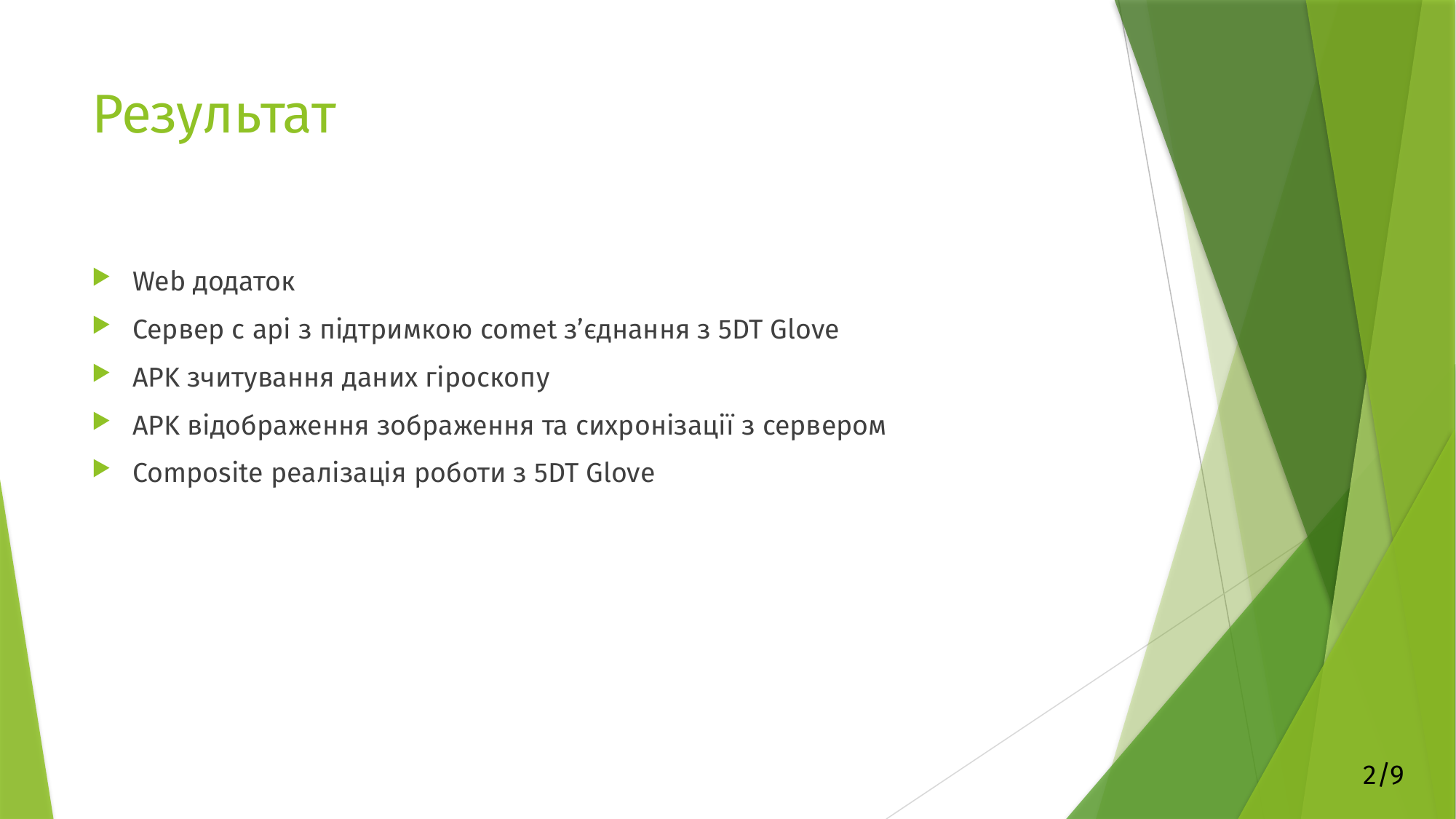

# Результат
Web додаток
Сервер с api з підтримкою comet з’єднання з 5DT Glove
APK зчитування даних гіроскопу
APK відображення зображення та сихронізації з сервером
Composite реалізація роботи з 5DT Glove
2/9